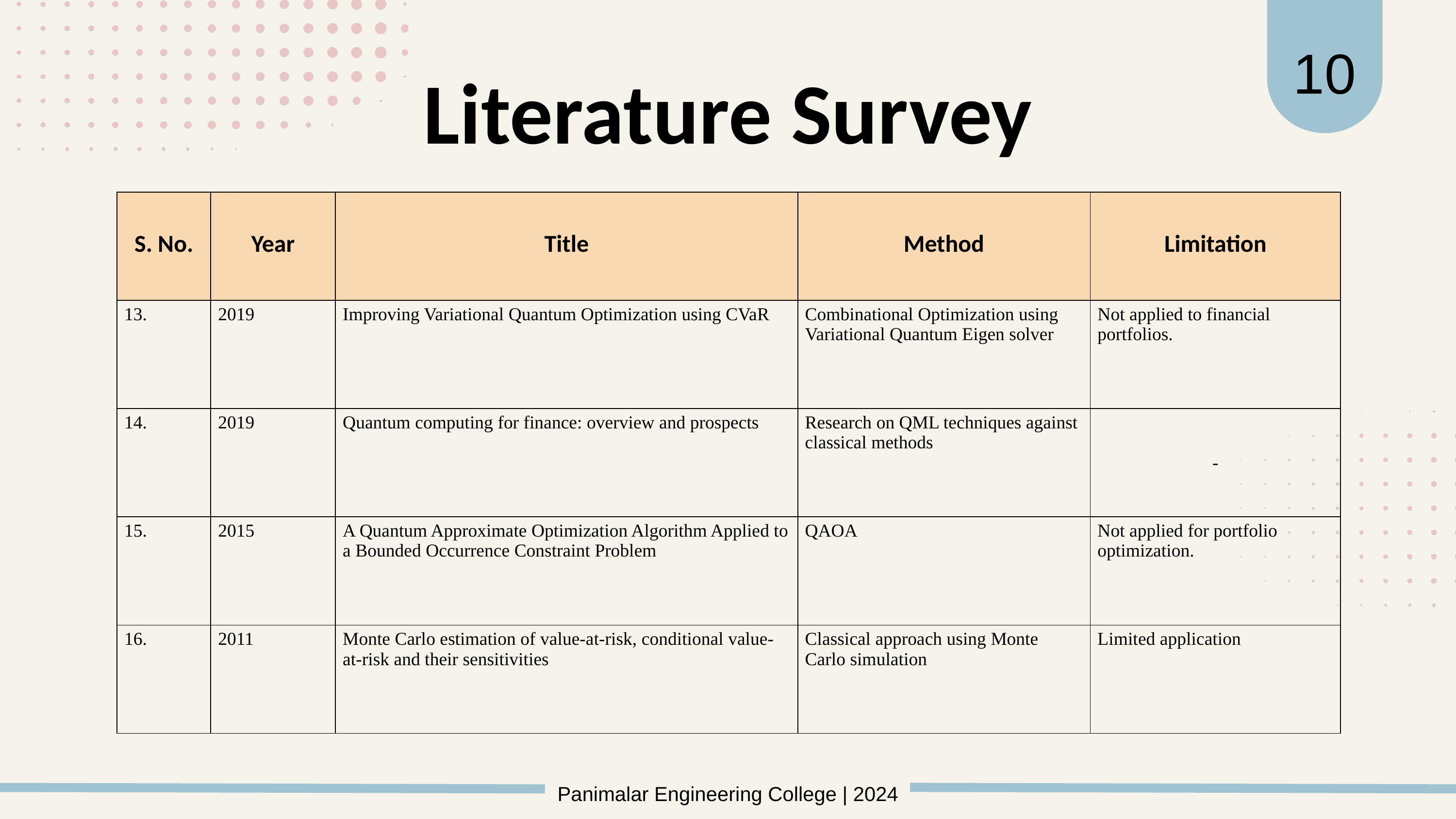

10

﻿Literature Survey
| S. No. | Year | Title | Method | Limitation |
| --- | --- | --- | --- | --- |
| 13. | 2019 | Improving Variational Quantum Optimization using CVaR | Combinational Optimization using Variational Quantum Eigen solver | Not applied to financial portfolios. |
| 14. | 2019 | Quantum computing for finance: overview and prospects | Research on QML techniques against classical methods | - |
| 15. | 2015 | A Quantum Approximate Optimization Algorithm Applied to a Bounded Occurrence Constraint Problem | QAOA | Not applied for portfolio optimization. |
| 16. | 2011 | Monte Carlo estimation of value-at-risk, conditional value-at-risk and their sensitivities | Classical approach using Monte Carlo simulation | Limited application |

Panimalar Engineering College | 2024